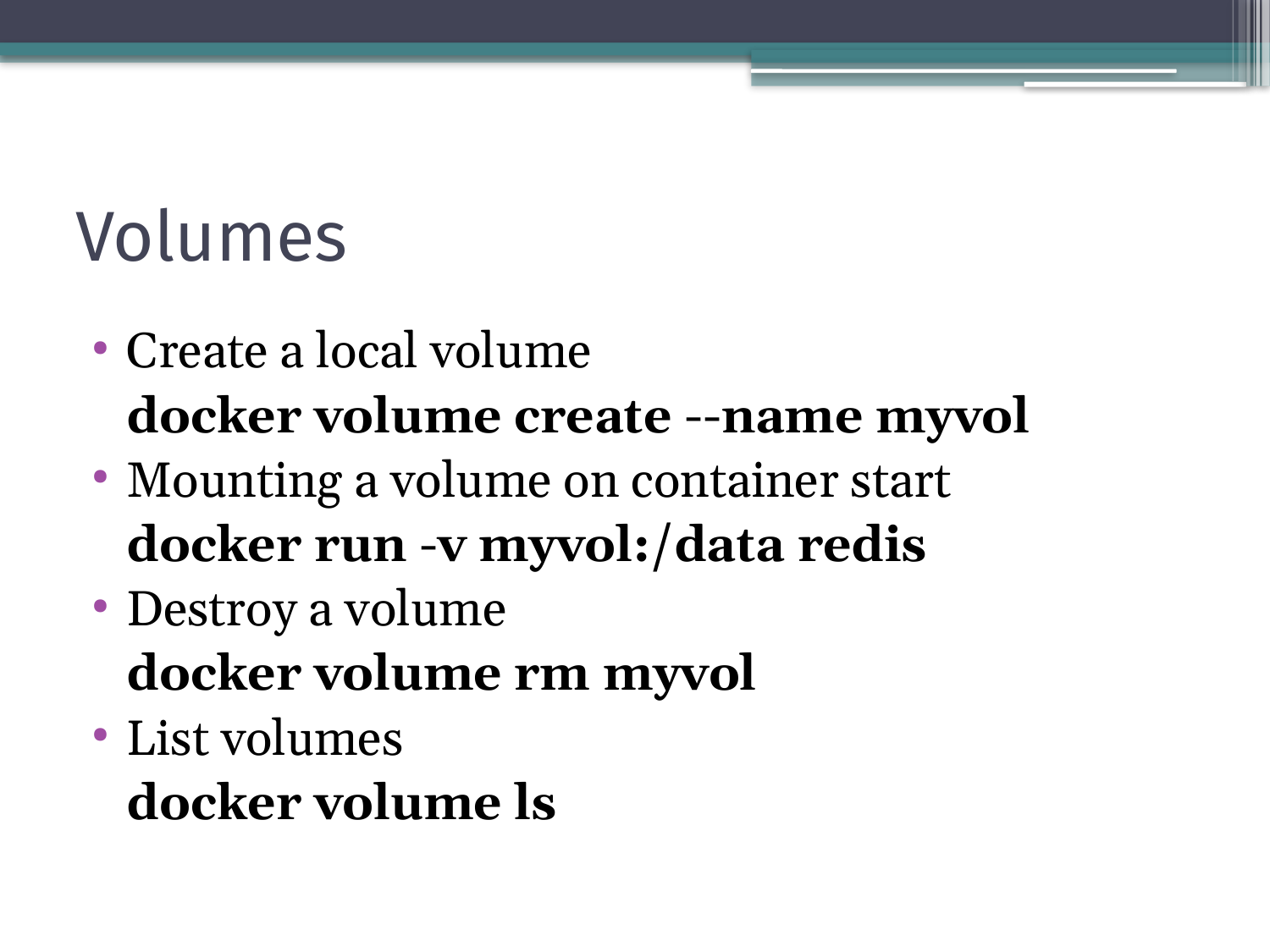

# Volumes
Create a local volume
	docker volume create --name myvol
Mounting a volume on container start
	docker run -v myvol:/data redis
Destroy a volume
	docker volume rm myvol
List volumes
	docker volume ls